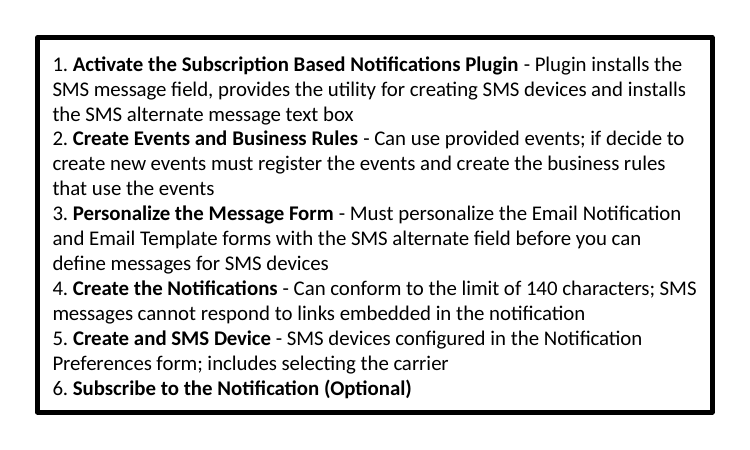

1. Activate the Subscription Based Notifications Plugin - Plugin installs the SMS message field, provides the utility for creating SMS devices and installs the SMS alternate message text box
2. Create Events and Business Rules - Can use provided events; if decide to create new events must register the events and create the business rules that use the events
3. Personalize the Message Form - Must personalize the Email Notification and Email Template forms with the SMS alternate field before you can define messages for SMS devices
4. Create the Notifications - Can conform to the limit of 140 characters; SMS messages cannot respond to links embedded in the notification
5. Create and SMS Device - SMS devices configured in the Notification Preferences form; includes selecting the carrier
6. Subscribe to the Notification (Optional)